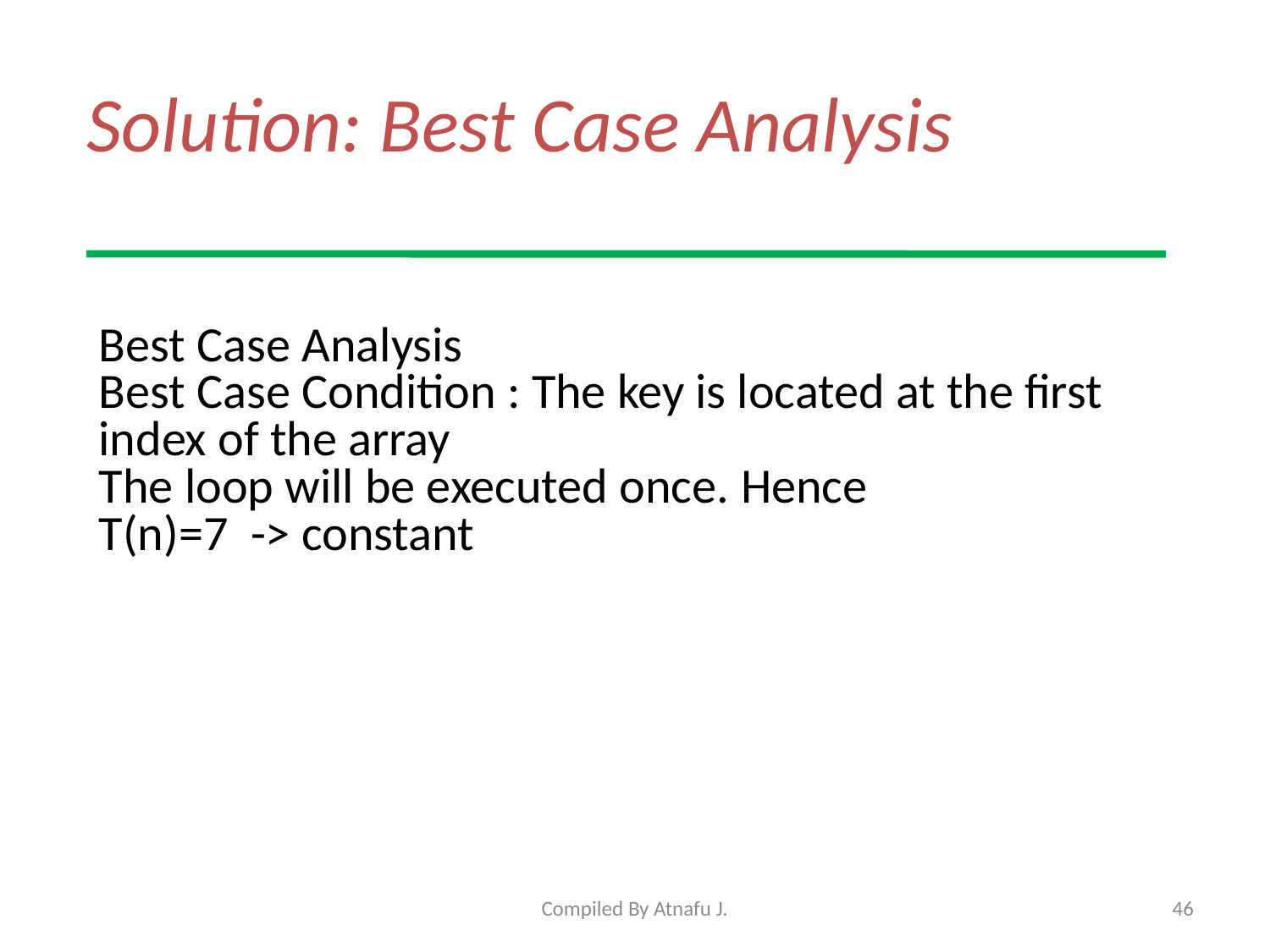

# Solution: Best Case Analysis
Best Case Analysis
Best Case Condition : The key is located at the first index of the array
The loop will be executed once. Hence
T(n)=7  -> constant
Compiled By Atnafu J.
46